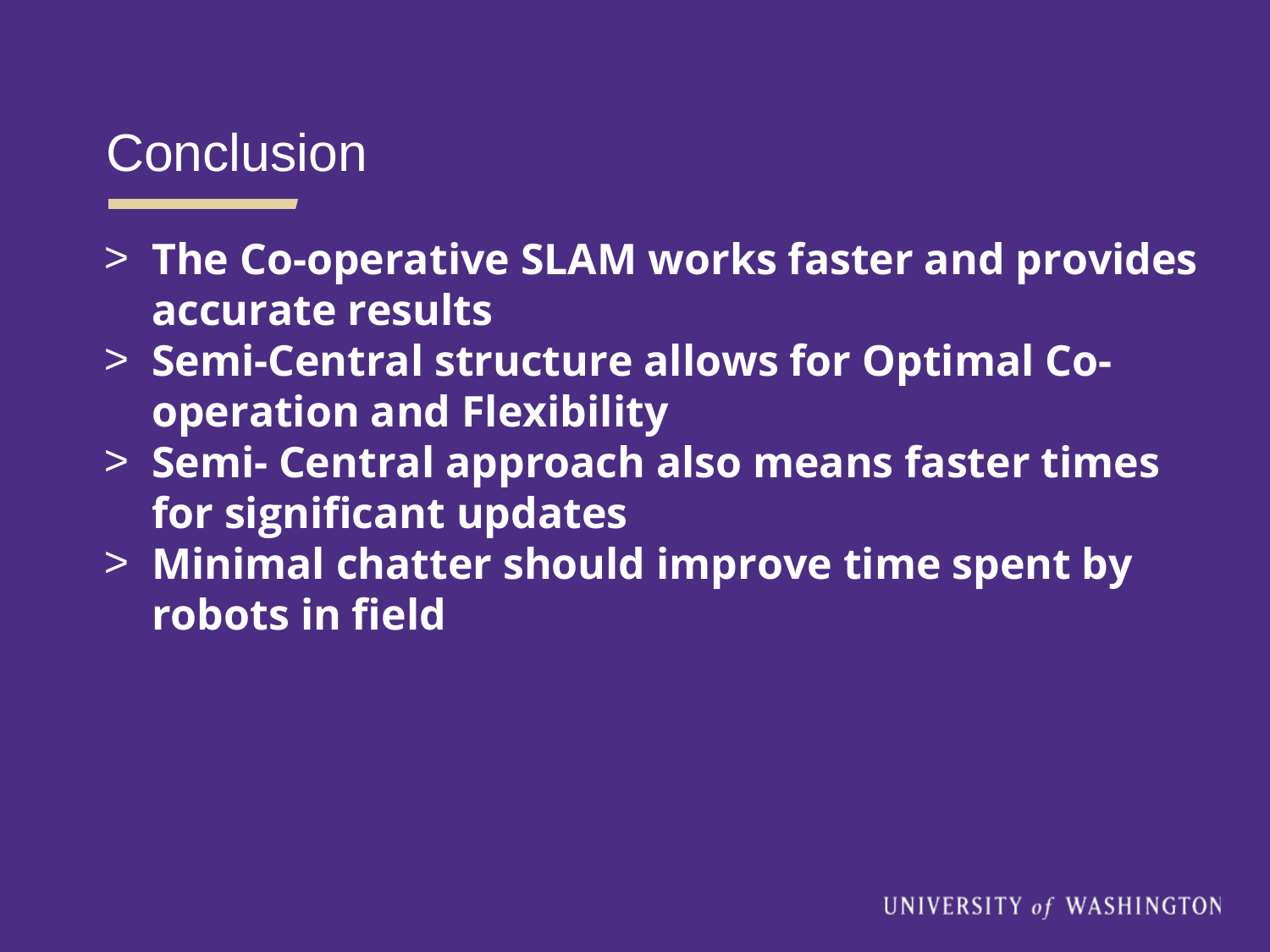

Conclusion
The Co-operative SLAM works faster and provides accurate results
Semi-Central structure allows for Optimal Co-operation and Flexibility
Semi- Central approach also means faster times for significant updates
Minimal chatter should improve time spent by robots in field